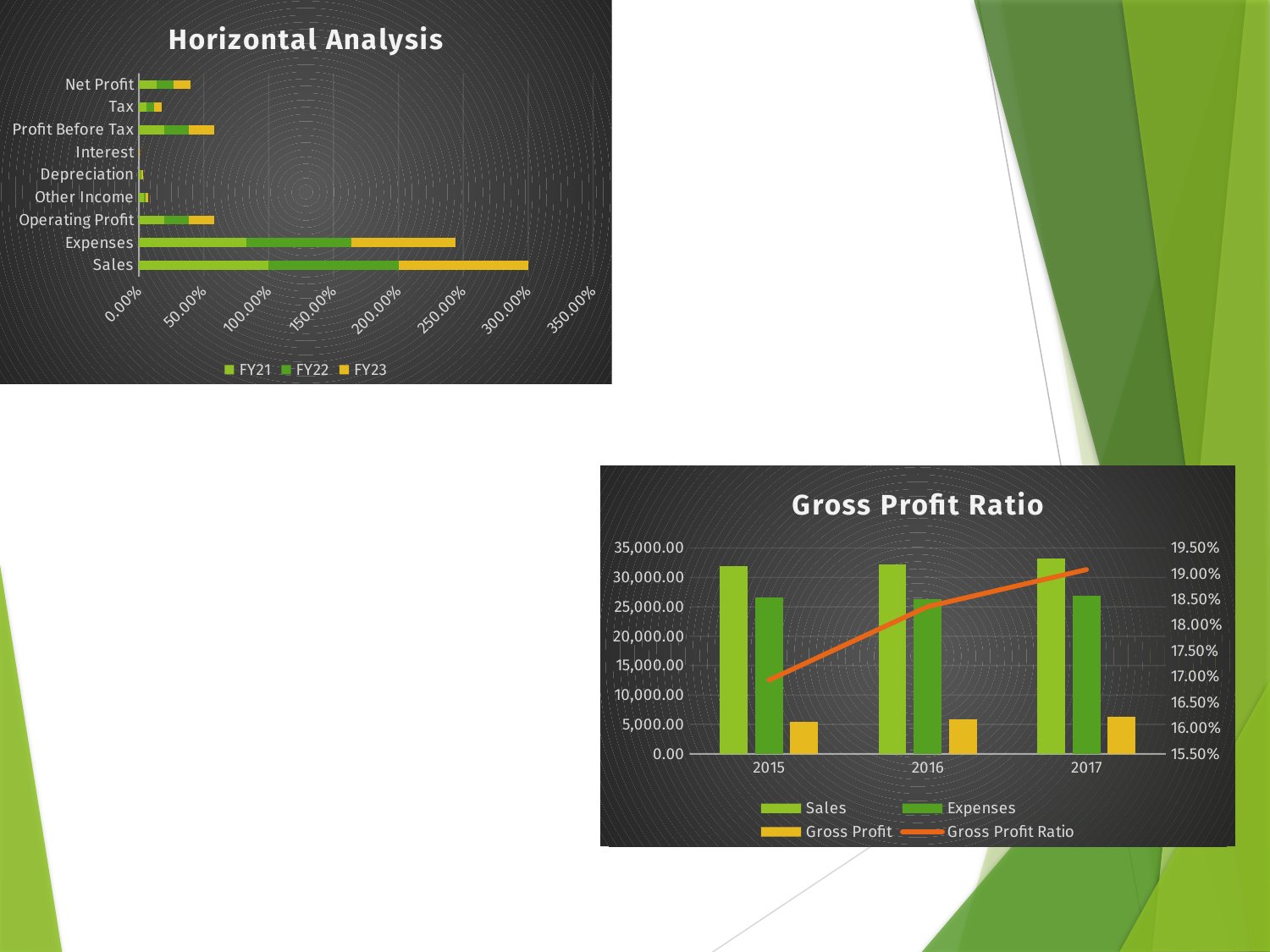

### Chart: Horizontal Analysis

| Category | FY21 | FY22 | FY23 |
|---|---|---|---|
| Sales | 1.0 | 1.0 | 1.0 |
| Expenses | 0.8271466546395477 | 0.8112222705524141 | 0.8004945419456004 |
| Operating Profit | 0.19765646332015419 | 0.1872242589945939 | 0.19501236354864002 |
| Other Income | 0.0390082756295393 | 0.015099732803082085 | 0.018273927989867923 |
| Depreciation | 0.010083450648829498 | 0.010967501398123409 | 0.013026958567034558 |
| Interest | 0.0005536061183172 | 0.0005281799540172746 | 0.0010554248839032628 |
| Profit Before Tax | 0.19765646332015419 | 0.1872242589945939 | 0.19501236354864002 |
| Tax | 0.06080284146941452 | 0.0582551419871994 | 0.05961642844219287 |
| Net Profit | 0.13646484648064458 | 0.12896911700739452 | 0.13497376515288584 |

### Chart: Gross Profit Ratio

| Category | Sales | Expenses | Gross Profit | Gross Profit Ratio |
|---|---|---|---|---|
| 2015 | 31972.49 | 26559.77 | 5412.72 | 0.1693 |
| 2016 | 32186.0 | 26276.0 | 5910.0 | 0.1836 |
| 2017 | 33162.0 | 26834.0 | 6328.0 | 0.1908 |